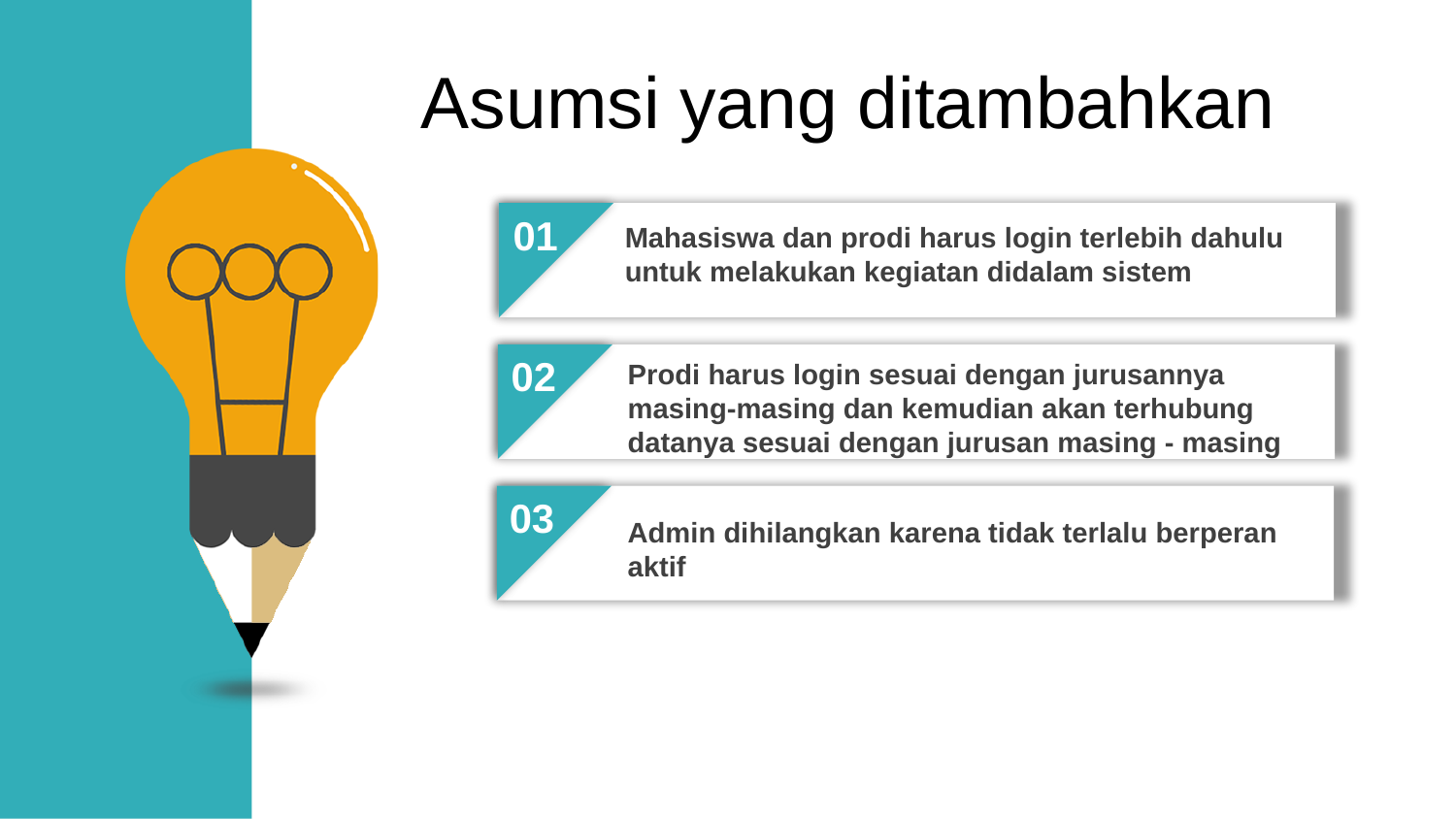

Asumsi yang ditambahkan

01
Mahasiswa dan prodi harus login terlebih dahulu untuk melakukan kegiatan didalam sistem
02

Prodi harus login sesuai dengan jurusannya masing-masing dan kemudian akan terhubung datanya sesuai dengan jurusan masing - masing
03

Admin dihilangkan karena tidak terlalu berperan aktif
04